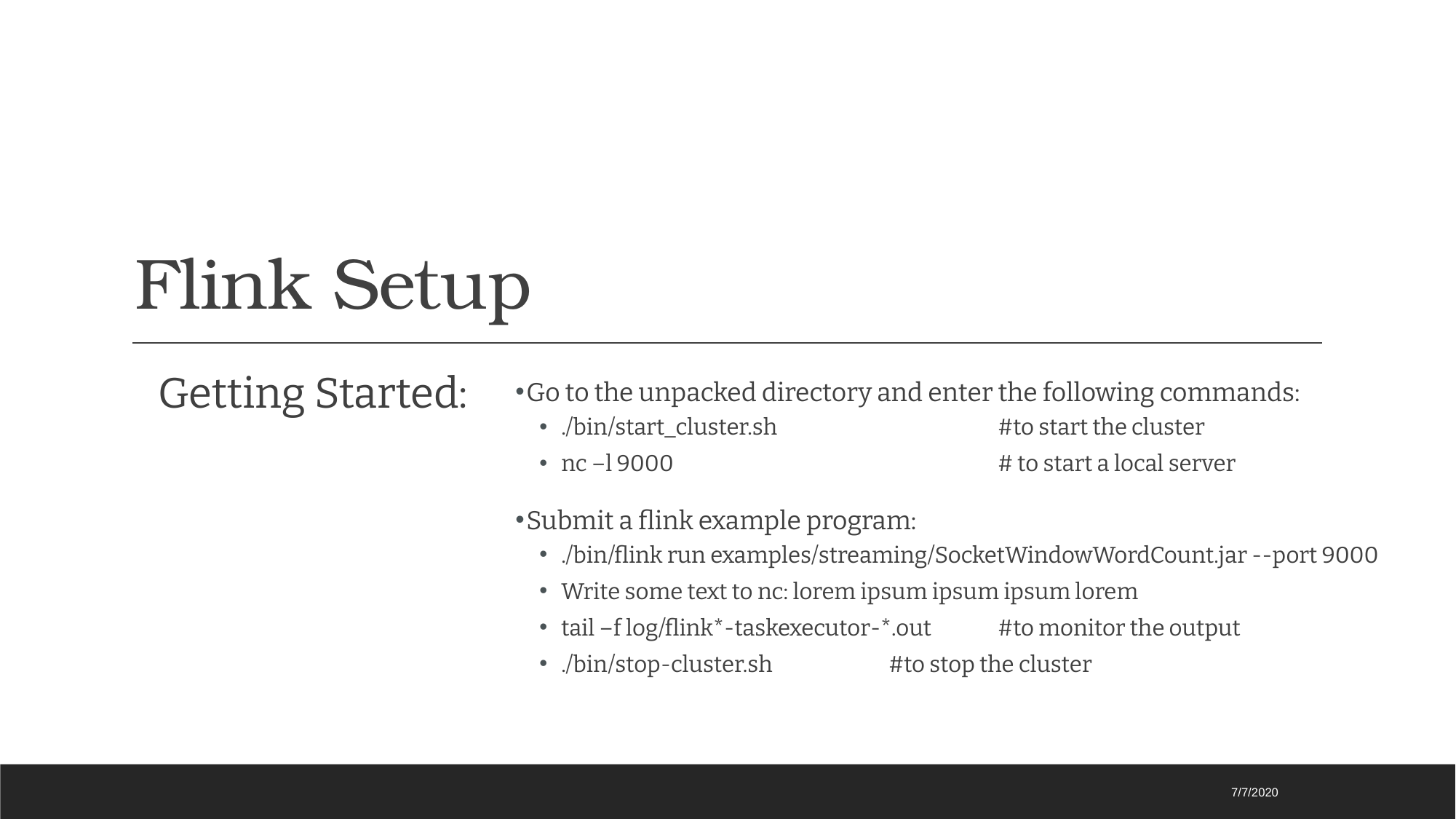

# Flink Setup

Getting Started:
Go to the unpacked directory and enter the following commands:
./bin/start_cluster.sh  		#to start the cluster
nc –l 9000 			# to start a local server
Submit a flink example program:
./bin/flink run examples/streaming/SocketWindowWordCount.jar --port 9000
Write some text to nc: lorem ipsum ipsum ipsum lorem
tail –f log/flink*-taskexecutor-*.out 	#to monitor the output
./bin/stop-cluster.sh		#to stop the cluster

7/7/2020